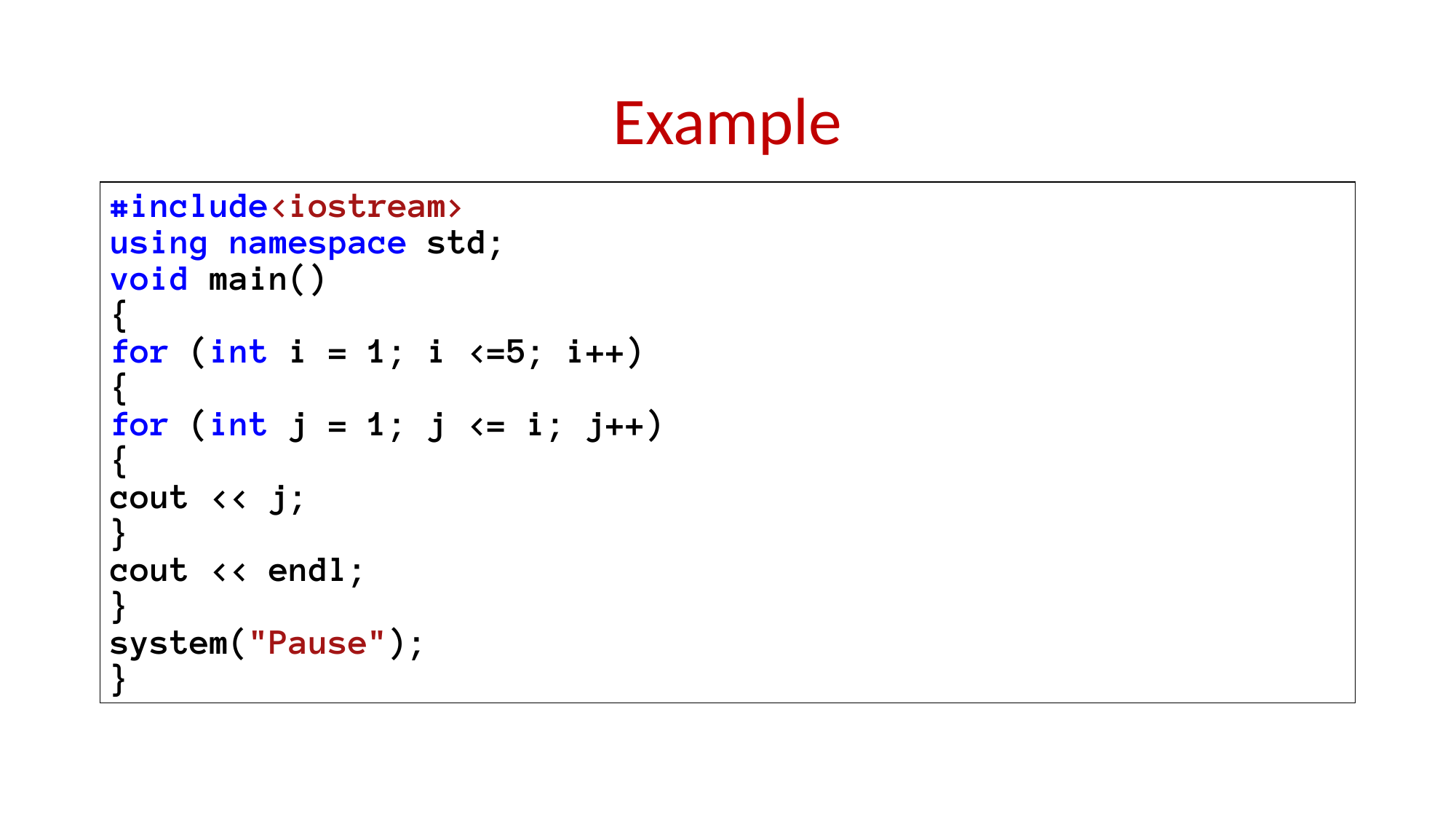

# Example
| #include<iostream> using namespace std; void main() { for (int i = 1; i <=5; i++) { for (int j = 1; j <= i; j++) { cout << j; } cout << endl; } system("Pause"); } |
| --- |